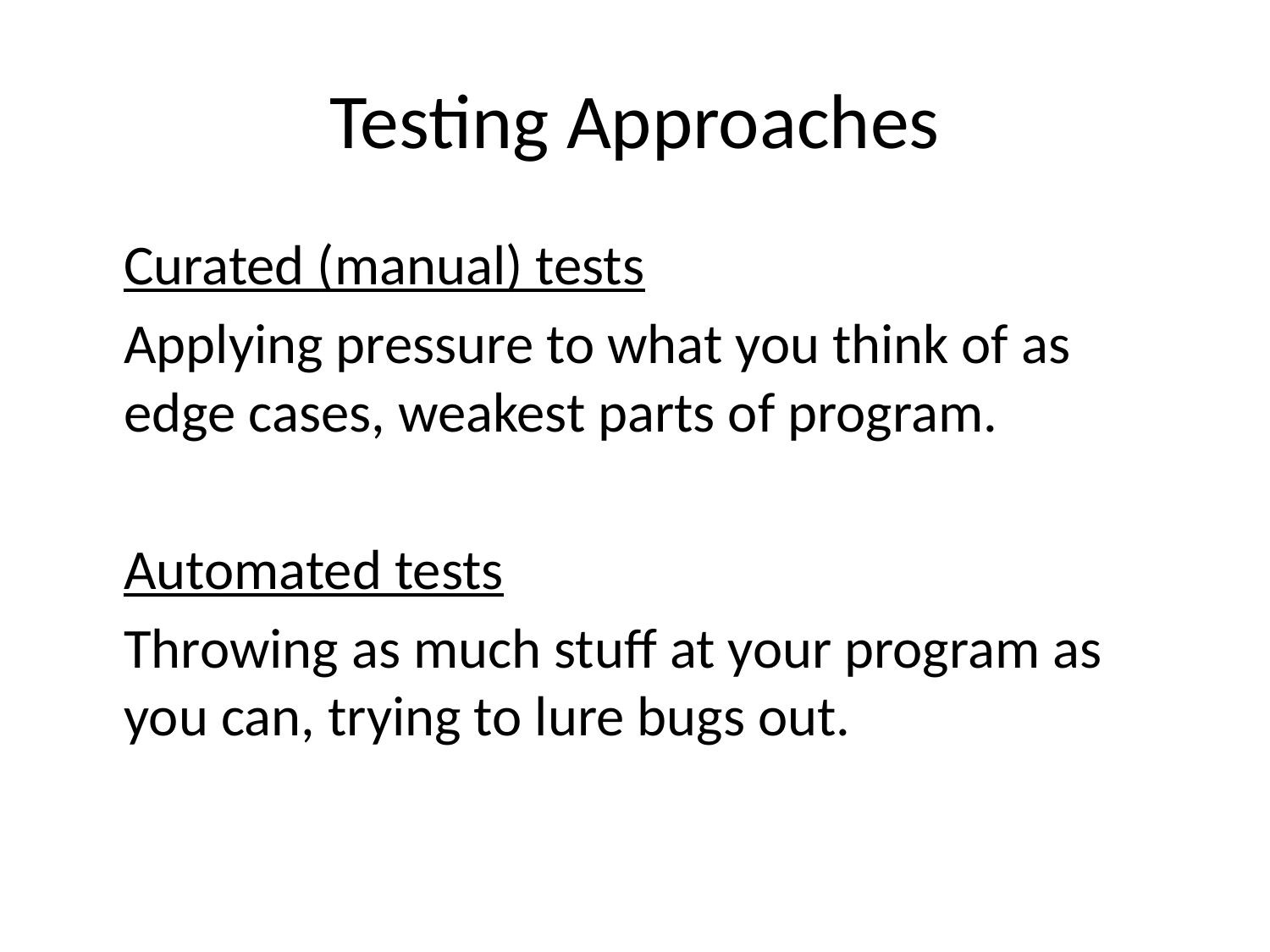

# Testing Approaches
	Curated (manual) tests
	Applying pressure to what you think of as edge cases, weakest parts of program.

	Automated tests
	Throwing as much stuff at your program as you can, trying to lure bugs out.